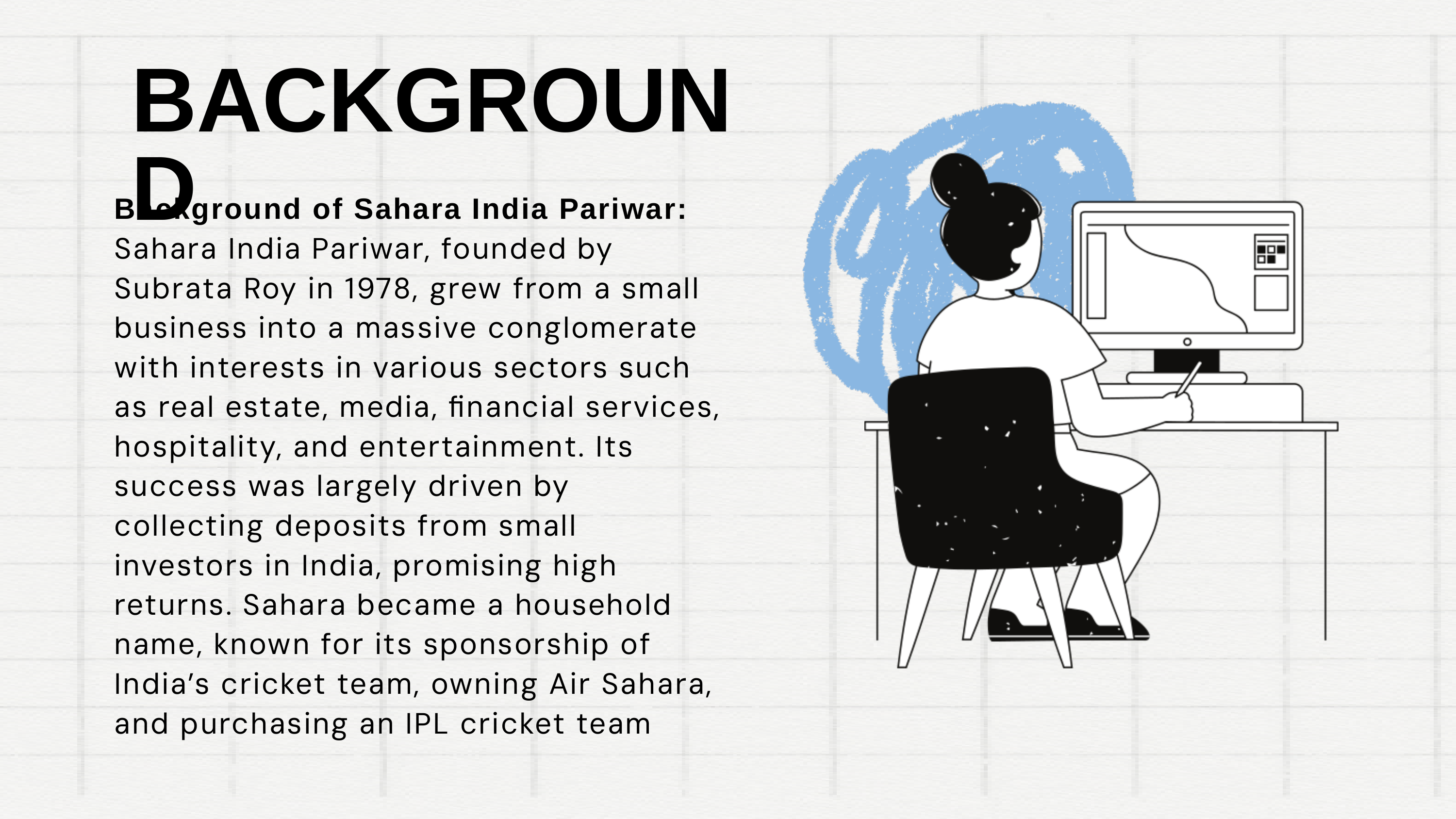

BACKGROUND

Background of Sahara India Pariwar: Sahara India Pariwar, founded by Subrata Roy in 1978, grew from a small business into a massive conglomerate with interests in various sectors such as real estate, media, financial services, hospitality, and entertainment. Its success was largely driven by collecting deposits from small investors in India, promising high returns. Sahara became a household name, known for its sponsorship of India’s cricket team, owning Air Sahara, and purchasing an IPL cricket team